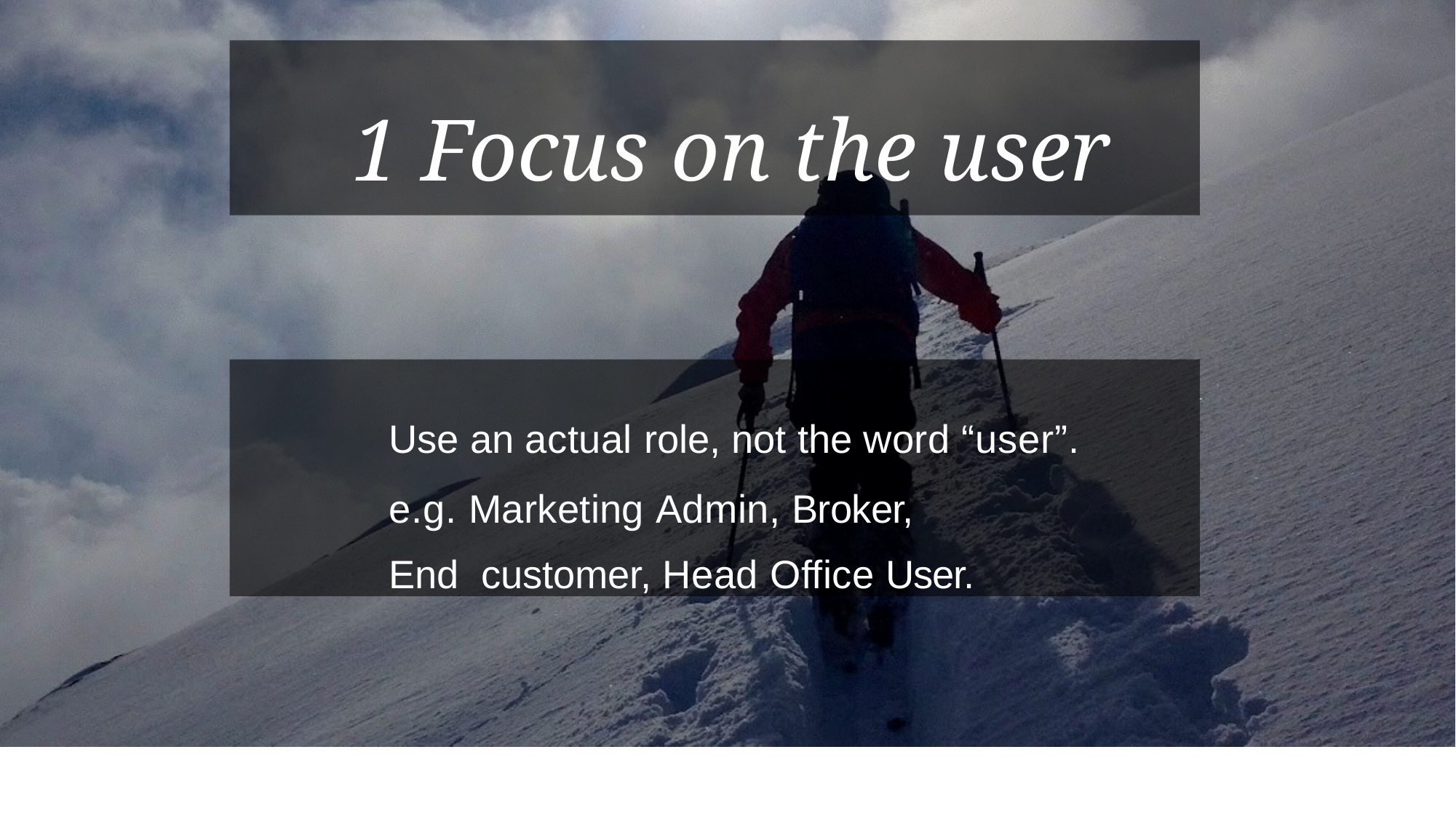

# 1 Focus on the user

Use an actual role, not the word “user”.
e.g. Marketing Admin, Broker, End  customer, Head Office User.